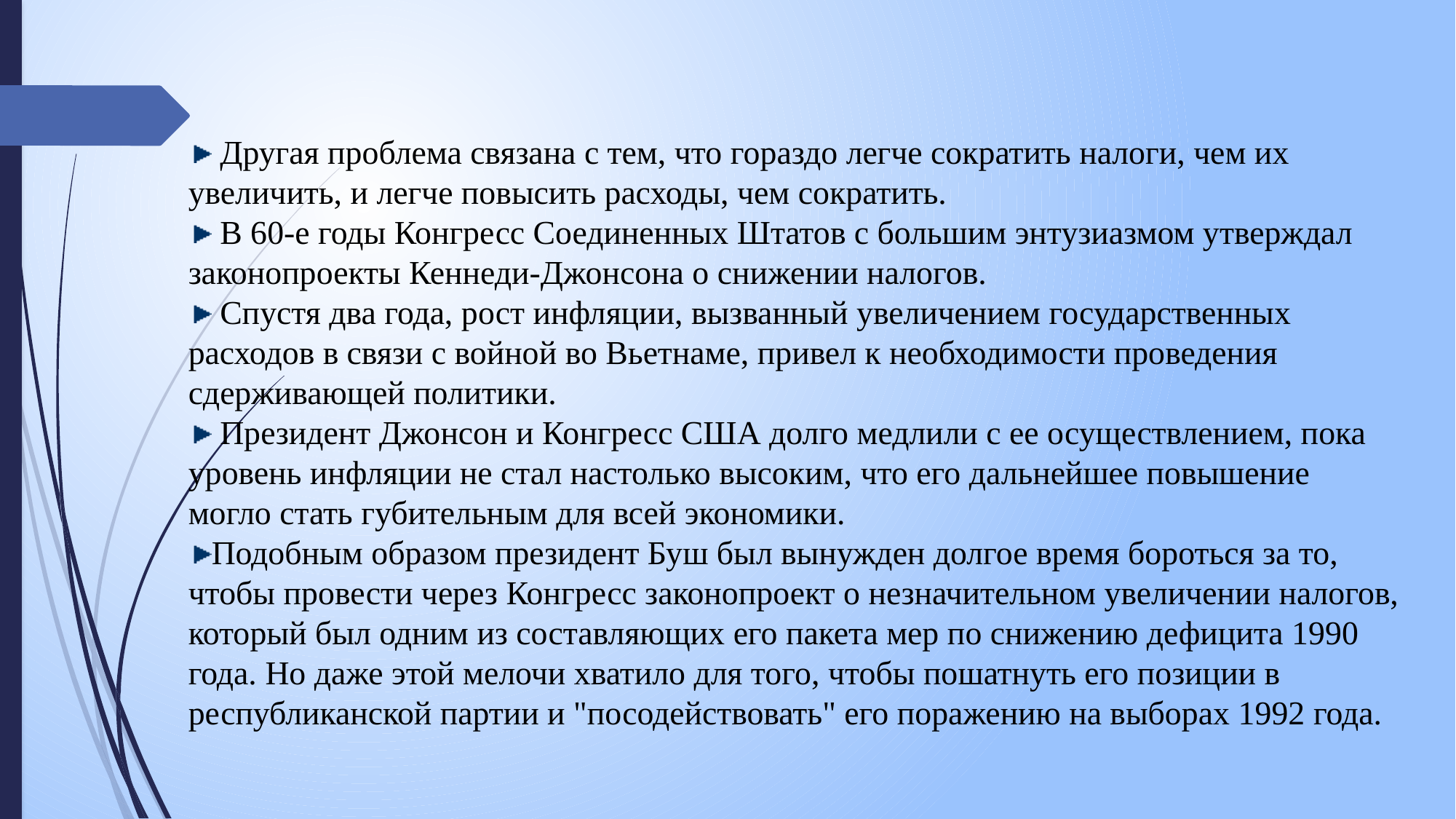

Другая проблема связана с тем, что гораздо легче сократить налоги, чем их увеличить, и легче повысить расходы, чем сократить.
 В 60-е годы Конгресс Соединенных Штатов с большим энтузиазмом утверждал законопроекты Кеннеди-Джонсона о снижении налогов.
 Спустя два года, рост инфляции, вызванный увеличением государственных расходов в связи с войной во Вьетнаме, привел к необходимости проведения сдерживающей политики.
 Президент Джонсон и Конгресс США долго медлили с ее осуществлением, пока уровень инфляции не стал настолько высоким, что его дальнейшее повышение могло стать губительным для всей экономики.
Подобным образом президент Буш был вынужден долгое время бороться за то, чтобы провести через Конгресс законопроект о незначительном увеличении налогов, который был одним из составляющих его пакета мер по снижению дефицита 1990 года. Но даже этой мелочи хватило для того, чтобы пошатнуть его позиции в республиканской партии и "посодействовать" его поражению на выборах 1992 года.